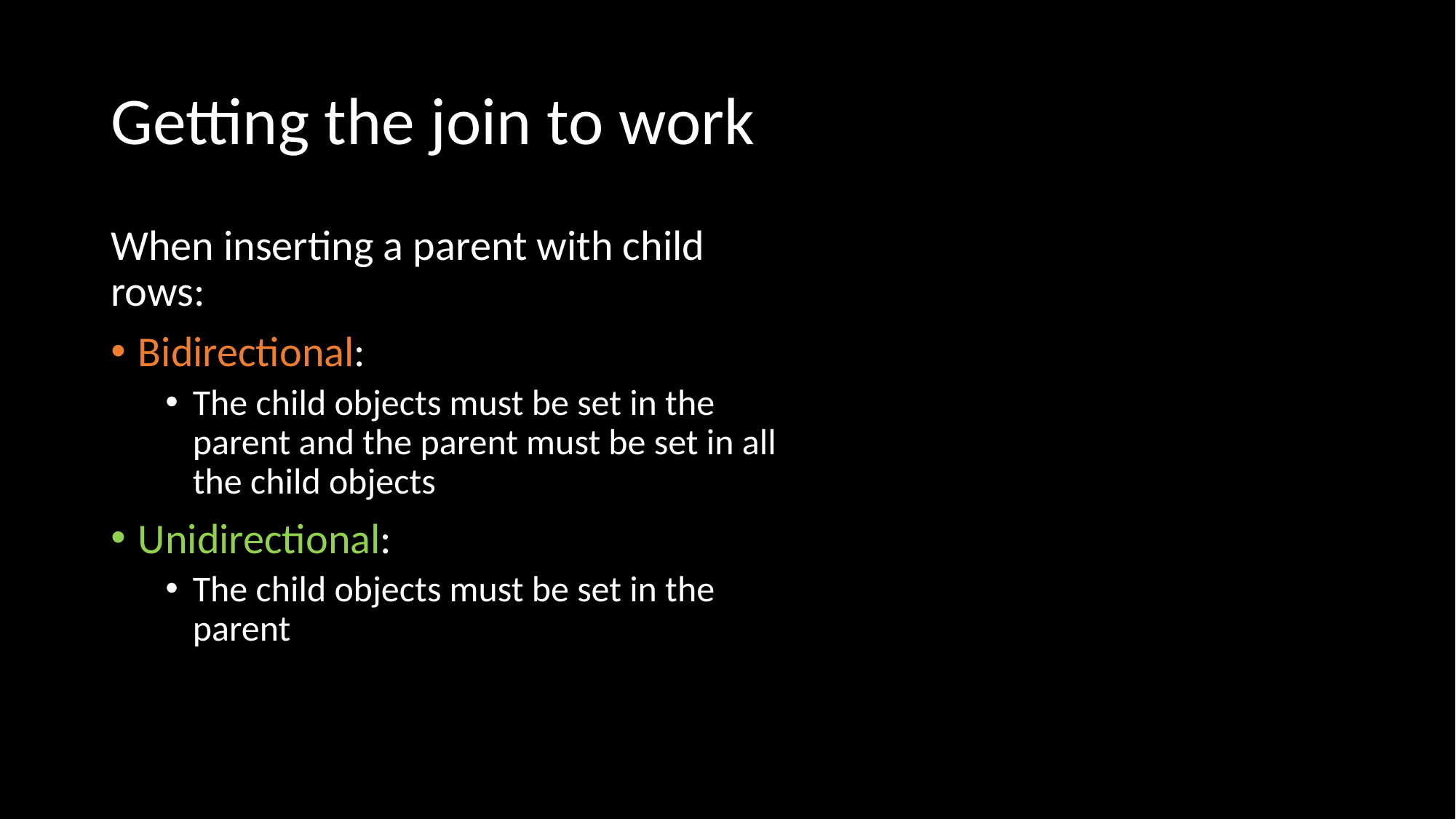

# Getting the join to work
When inserting a parent with child rows:
Bidirectional:
The child objects must be set in the parent and the parent must be set in all the child objects
Unidirectional:
The child objects must be set in the parent